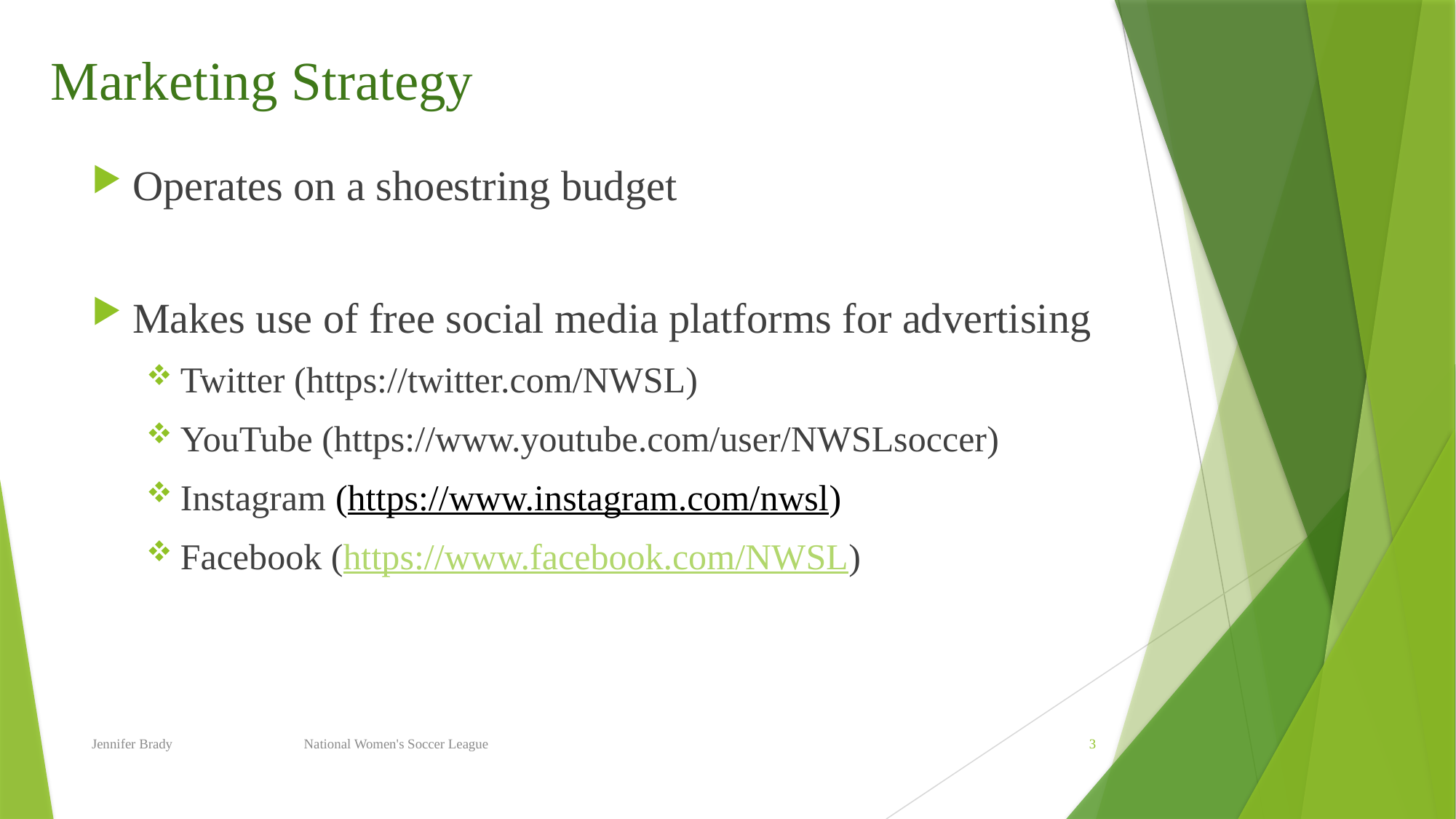

# Marketing Strategy
Operates on a shoestring budget

Makes use of free social media platforms for advertising
Twitter (https://twitter.com/NWSL)
YouTube (https://www.youtube.com/user/NWSLsoccer)
Instagram (https://www.instagram.com/nwsl)
Facebook (https://www.facebook.com/NWSL)

Jennifer Brady                                      National Women's Soccer League
3